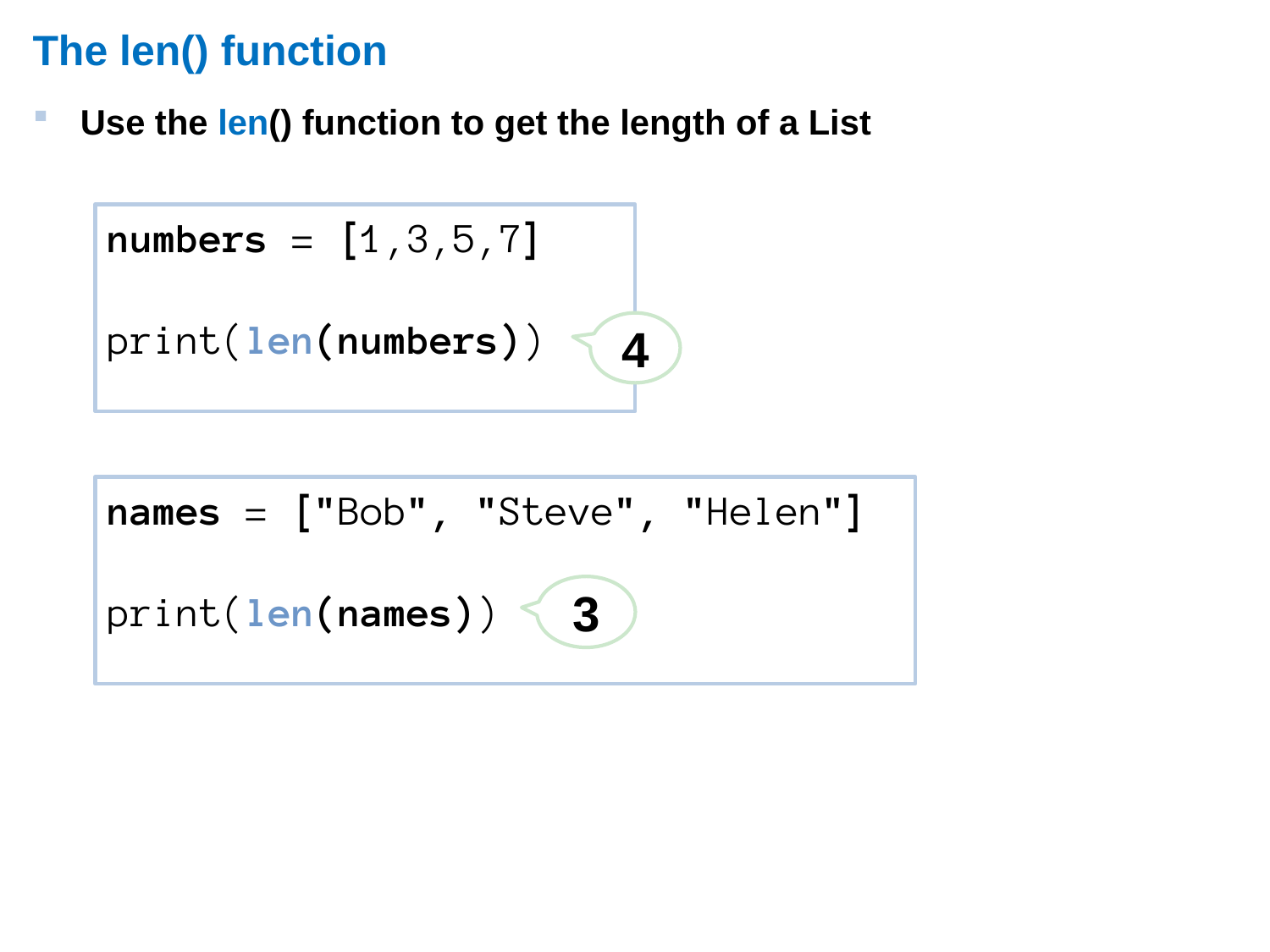

# The len() function
Use the len() function to get the length of a List
numbers = [1,3,5,7]
print(len(numbers))

4
names = ["Bob", "Steve", "Helen"]

print(len(names))

3